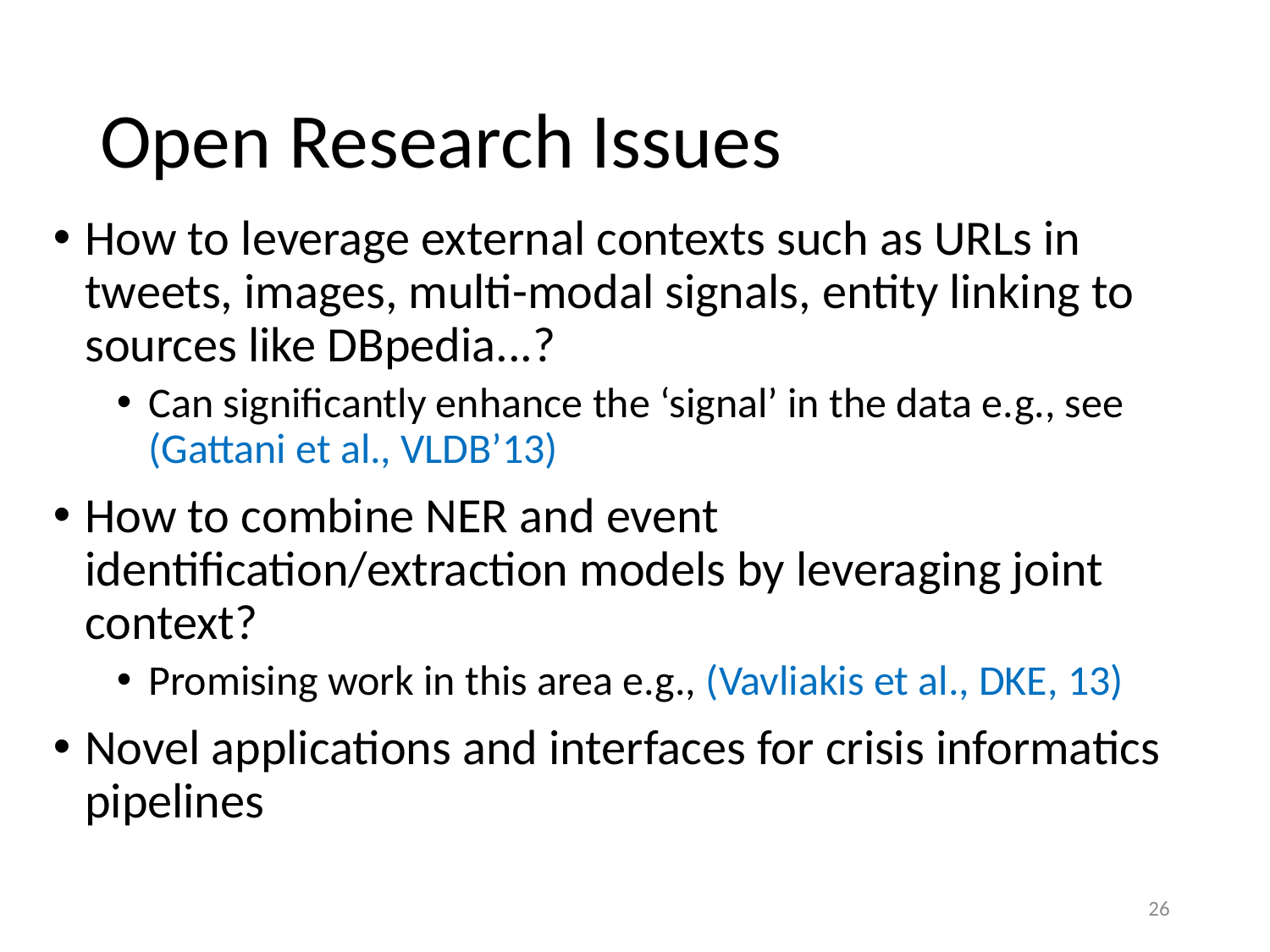

# Open Research Issues
How to leverage external contexts such as URLs in tweets, images, multi-modal signals, entity linking to sources like DBpedia...?
Can significantly enhance the ‘signal’ in the data e.g., see (Gattani et al., VLDB’13)
How to combine NER and event identification/extraction models by leveraging joint context?
Promising work in this area e.g., (Vavliakis et al., DKE, 13)
Novel applications and interfaces for crisis informatics pipelines
26